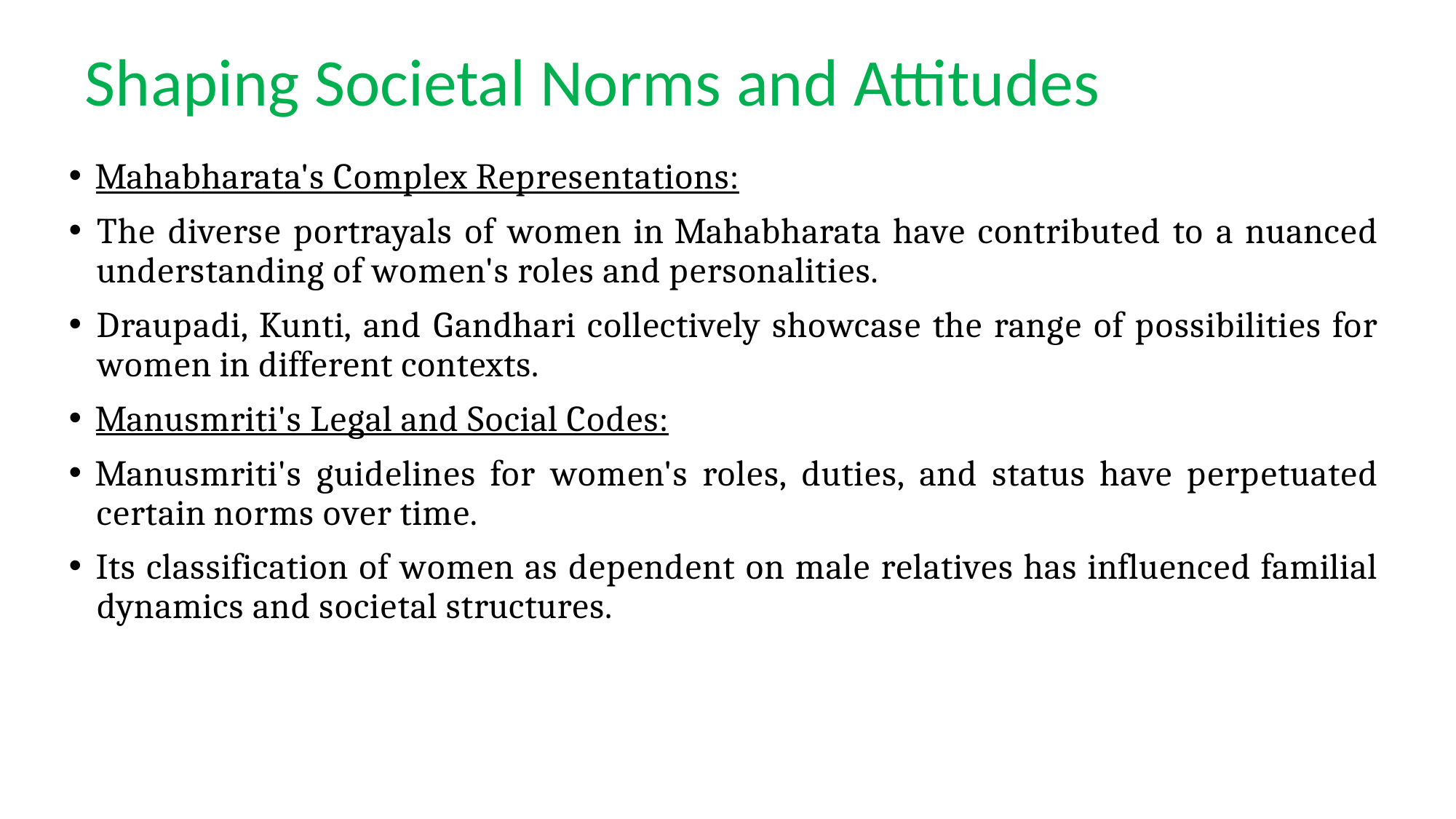

# Shaping Societal Norms and Attitudes
Mahabharata's Complex Representations:
The diverse portrayals of women in Mahabharata have contributed to a nuanced understanding of women's roles and personalities.
Draupadi, Kunti, and Gandhari collectively showcase the range of possibilities for women in different contexts.
Manusmriti's Legal and Social Codes:
Manusmriti's guidelines for women's roles, duties, and status have perpetuated certain norms over time.
Its classification of women as dependent on male relatives has influenced familial dynamics and societal structures.